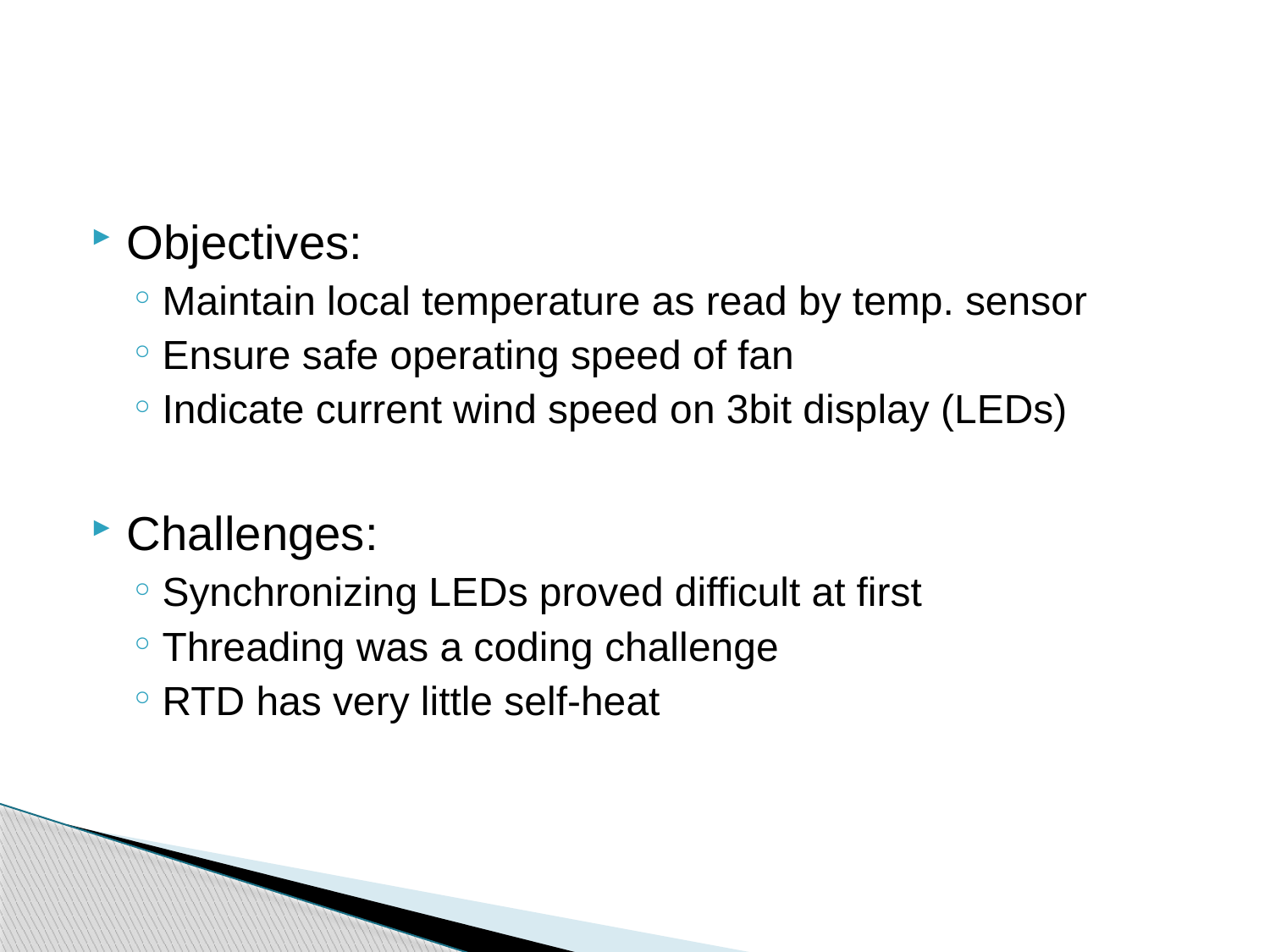

#
Objectives:
Maintain local temperature as read by temp. sensor
Ensure safe operating speed of fan
Indicate current wind speed on 3bit display (LEDs)

Challenges:
Synchronizing LEDs proved difficult at first
Threading was a coding challenge
RTD has very little self-heat